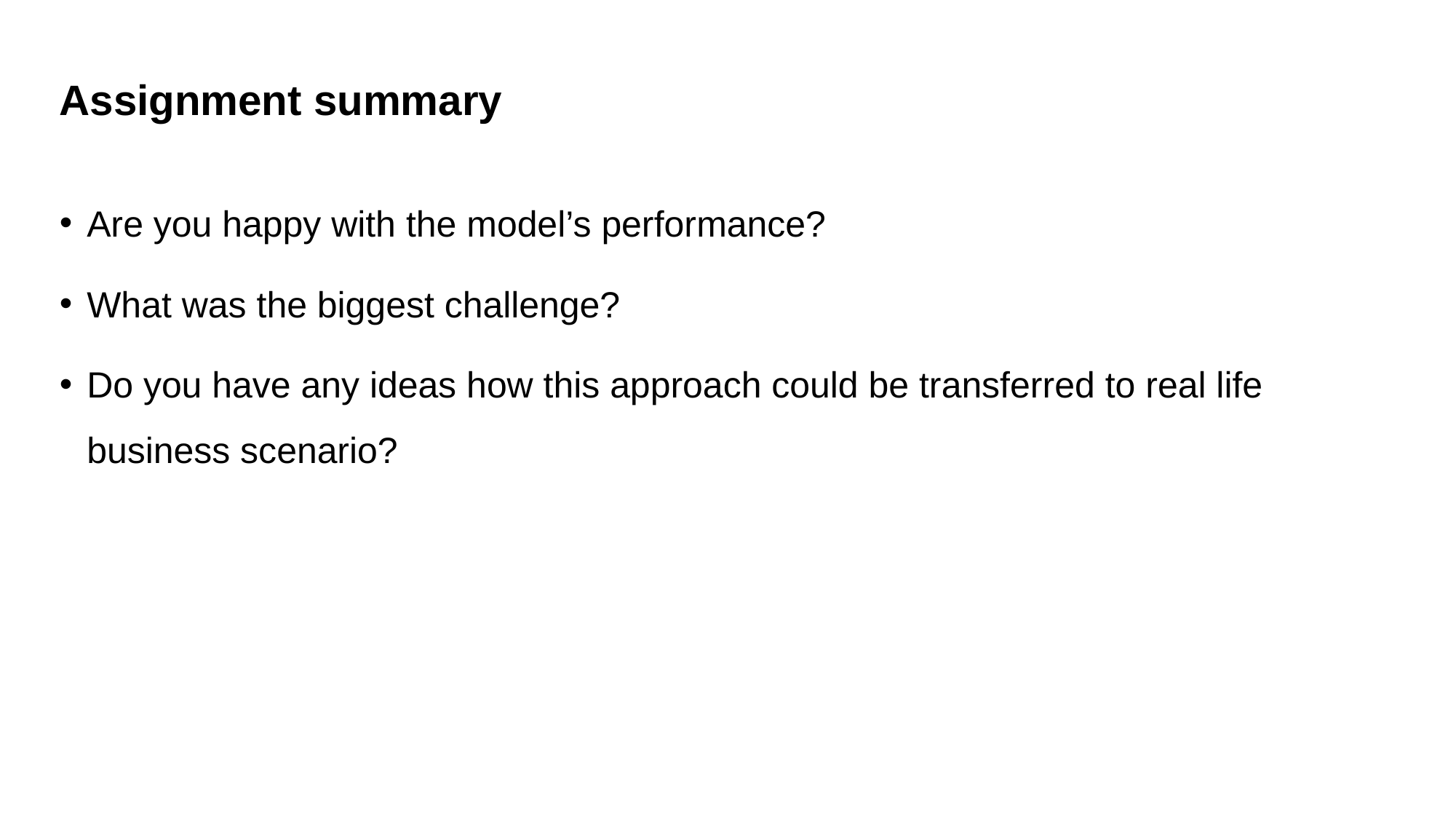

Assignment summary
Are you happy with the model’s performance?
What was the biggest challenge?
Do you have any ideas how this approach could be transferred to real life business scenario?